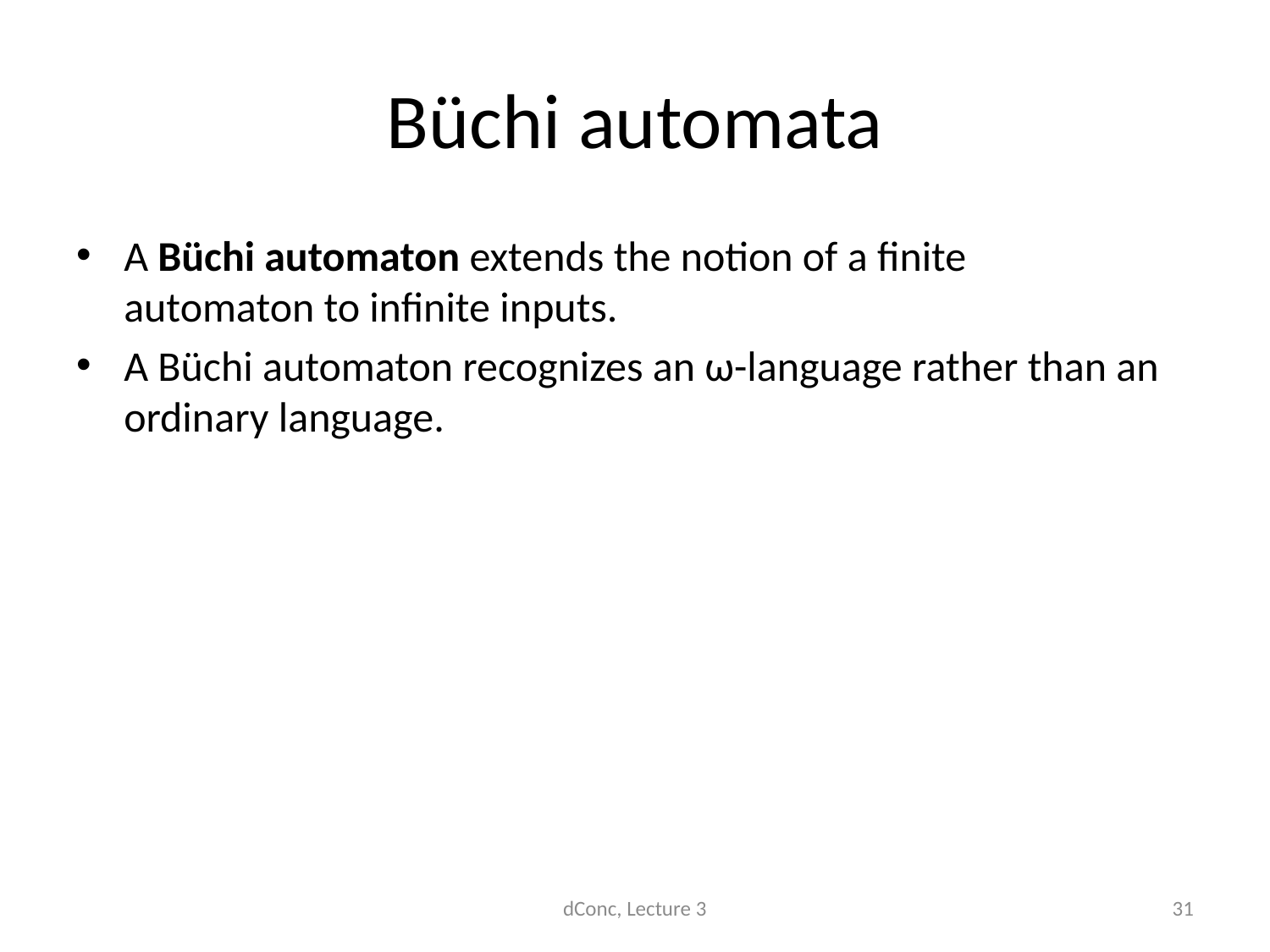

# Büchi automata
A Büchi automaton extends the notion of a finite automaton to infinite inputs.
A Büchi automaton recognizes an ω-language rather than an ordinary language.

dConc, Lecture 3
31